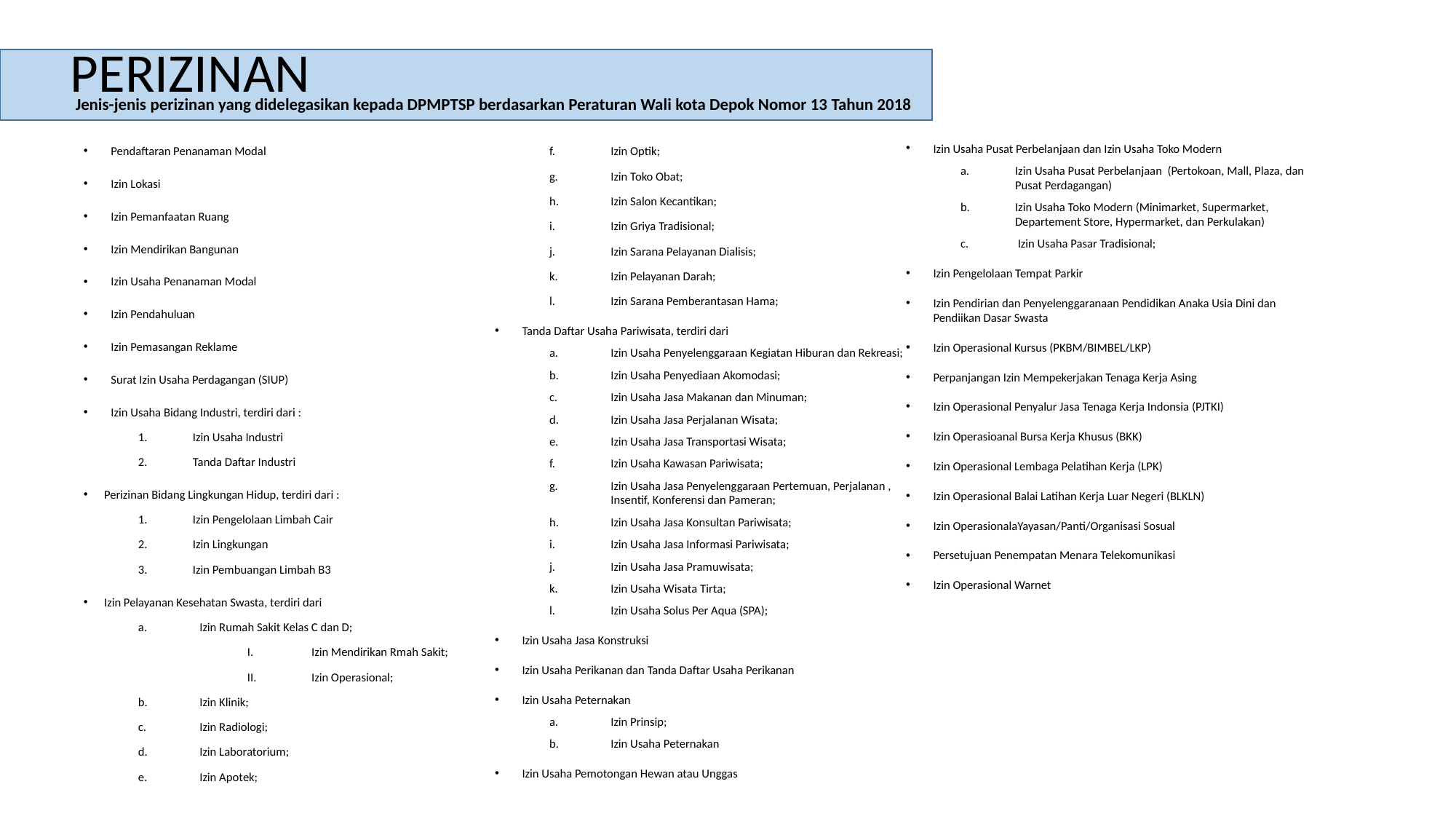

# PERIZINAN

Jenis-jenis perizinan yang didelegasikan kepada DPMPTSP berdasarkan Peraturan Wali kota Depok Nomor 13 Tahun 2018
Pendaftaran Penanaman Modal
Izin Lokasi
Izin Pemanfaatan Ruang
Izin Mendirikan Bangunan
Izin Usaha Penanaman Modal
Izin Pendahuluan
Izin Pemasangan Reklame
Surat Izin Usaha Perdagangan (SIUP)
Izin Usaha Bidang Industri, terdiri dari :
Izin Usaha Industri
Tanda Daftar Industri
Perizinan Bidang Lingkungan Hidup, terdiri dari :
Izin Pengelolaan Limbah Cair
Izin Lingkungan
Izin Pembuangan Limbah B3
Izin Pelayanan Kesehatan Swasta, terdiri dari
Izin Rumah Sakit Kelas C dan D;
 Izin Mendirikan Rmah Sakit;
 Izin Operasional;
Izin Klinik;
Izin Radiologi;
Izin Laboratorium;
Izin Apotek;
Izin Optik;
Izin Toko Obat;
Izin Salon Kecantikan;
Izin Griya Tradisional;
Izin Sarana Pelayanan Dialisis;
Izin Pelayanan Darah;
Izin Sarana Pemberantasan Hama;
Tanda Daftar Usaha Pariwisata, terdiri dari
Izin Usaha Penyelenggaraan Kegiatan Hiburan dan Rekreasi;
Izin Usaha Penyediaan Akomodasi;
Izin Usaha Jasa Makanan dan Minuman;
Izin Usaha Jasa Perjalanan Wisata;
Izin Usaha Jasa Transportasi Wisata;
Izin Usaha Kawasan Pariwisata;
Izin Usaha Jasa Penyelenggaraan Pertemuan, Perjalanan , Insentif, Konferensi dan Pameran;
Izin Usaha Jasa Konsultan Pariwisata;
Izin Usaha Jasa Informasi Pariwisata;
Izin Usaha Jasa Pramuwisata;
Izin Usaha Wisata Tirta;
Izin Usaha Solus Per Aqua (SPA);
Izin Usaha Jasa Konstruksi
Izin Usaha Perikanan dan Tanda Daftar Usaha Perikanan
Izin Usaha Peternakan
Izin Prinsip;
Izin Usaha Peternakan
Izin Usaha Pemotongan Hewan atau Unggas
Izin Usaha Pusat Perbelanjaan dan Izin Usaha Toko Modern
Izin Usaha Pusat Perbelanjaan  (Pertokoan, Mall, Plaza, dan Pusat Perdagangan)
Izin Usaha Toko Modern (Minimarket, Supermarket, Departement Store, Hypermarket, dan Perkulakan)
 Izin Usaha Pasar Tradisional;
Izin Pengelolaan Tempat Parkir
Izin Pendirian dan Penyelenggaranaan Pendidikan Anaka Usia Dini dan Pendiikan Dasar Swasta
Izin Operasional Kursus (PKBM/BIMBEL/LKP)
Perpanjangan Izin Mempekerjakan Tenaga Kerja Asing
Izin Operasional Penyalur Jasa Tenaga Kerja Indonsia (PJTKI)
Izin Operasioanal Bursa Kerja Khusus (BKK)
Izin Operasional Lembaga Pelatihan Kerja (LPK)
Izin Operasional Balai Latihan Kerja Luar Negeri (BLKLN)
Izin OperasionalaYayasan/Panti/Organisasi Sosual
Persetujuan Penempatan Menara Telekomunikasi
Izin Operasional Warnet